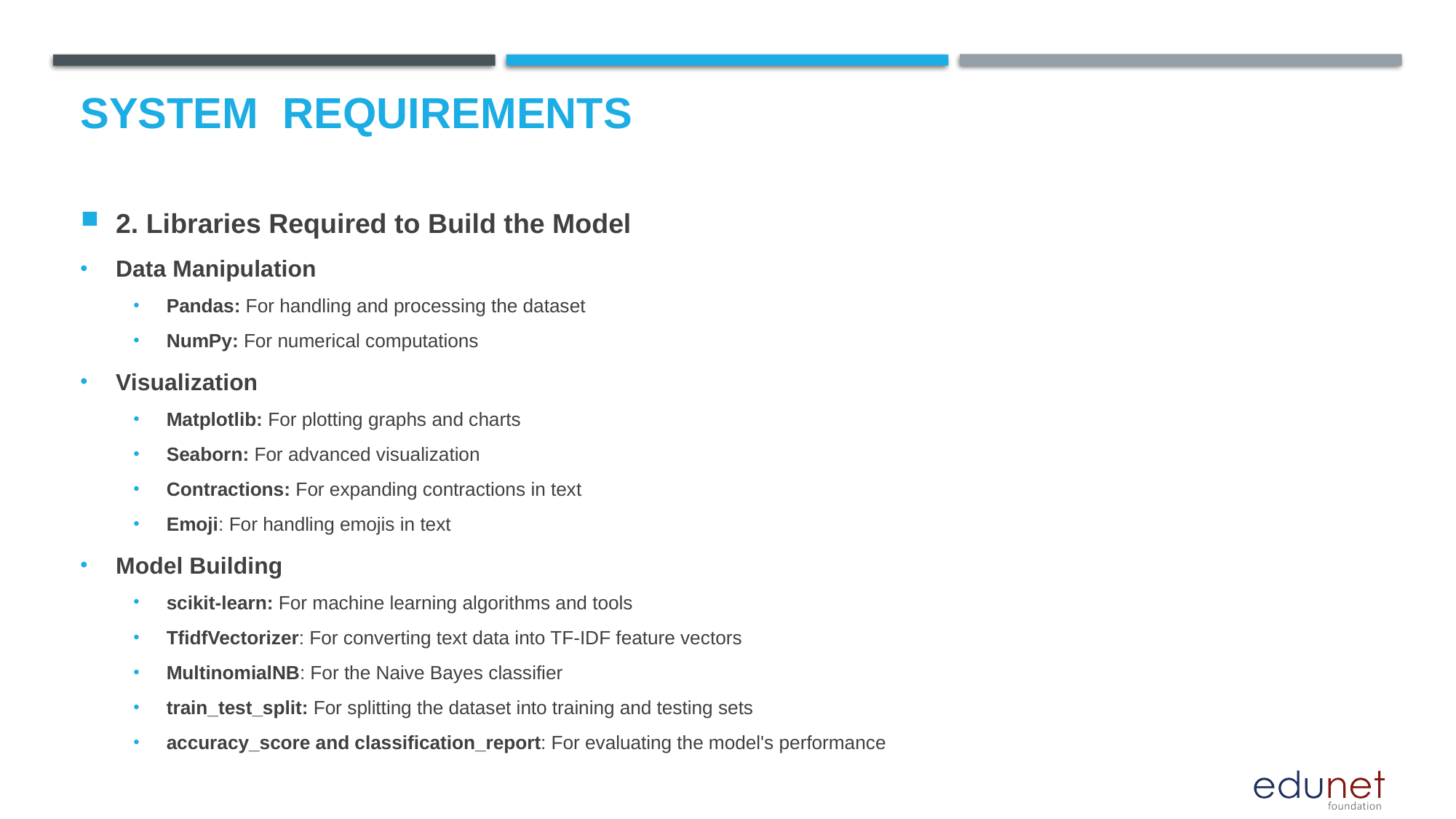

# System  Requirements

2. Libraries Required to Build the Model
Data Manipulation
Pandas: For handling and processing the dataset
NumPy: For numerical computations
Visualization
Matplotlib: For plotting graphs and charts
Seaborn: For advanced visualization
Contractions: For expanding contractions in text
Emoji: For handling emojis in text
Model Building
scikit-learn: For machine learning algorithms and tools
TfidfVectorizer: For converting text data into TF-IDF feature vectors
MultinomialNB: For the Naive Bayes classifier
train_test_split: For splitting the dataset into training and testing sets
accuracy_score and classification_report: For evaluating the model's performance